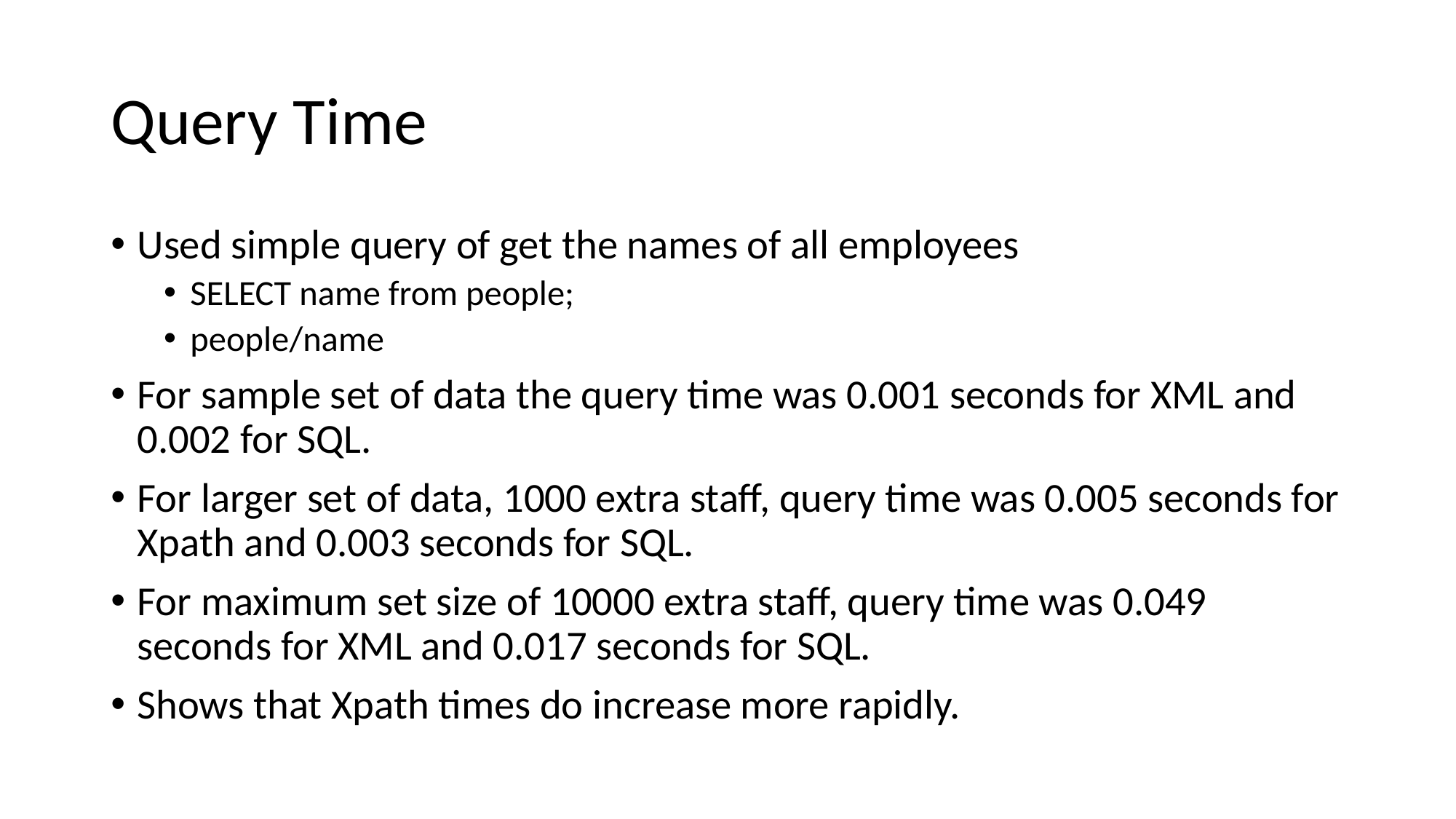

# Query Time
Used simple query of get the names of all employees
SELECT name from people;
people/name
For sample set of data the query time was 0.001 seconds for XML and 0.002 for SQL.
For larger set of data, 1000 extra staff, query time was 0.005 seconds for Xpath and 0.003 seconds for SQL.
For maximum set size of 10000 extra staff, query time was 0.049 seconds for XML and 0.017 seconds for SQL.
Shows that Xpath times do increase more rapidly.